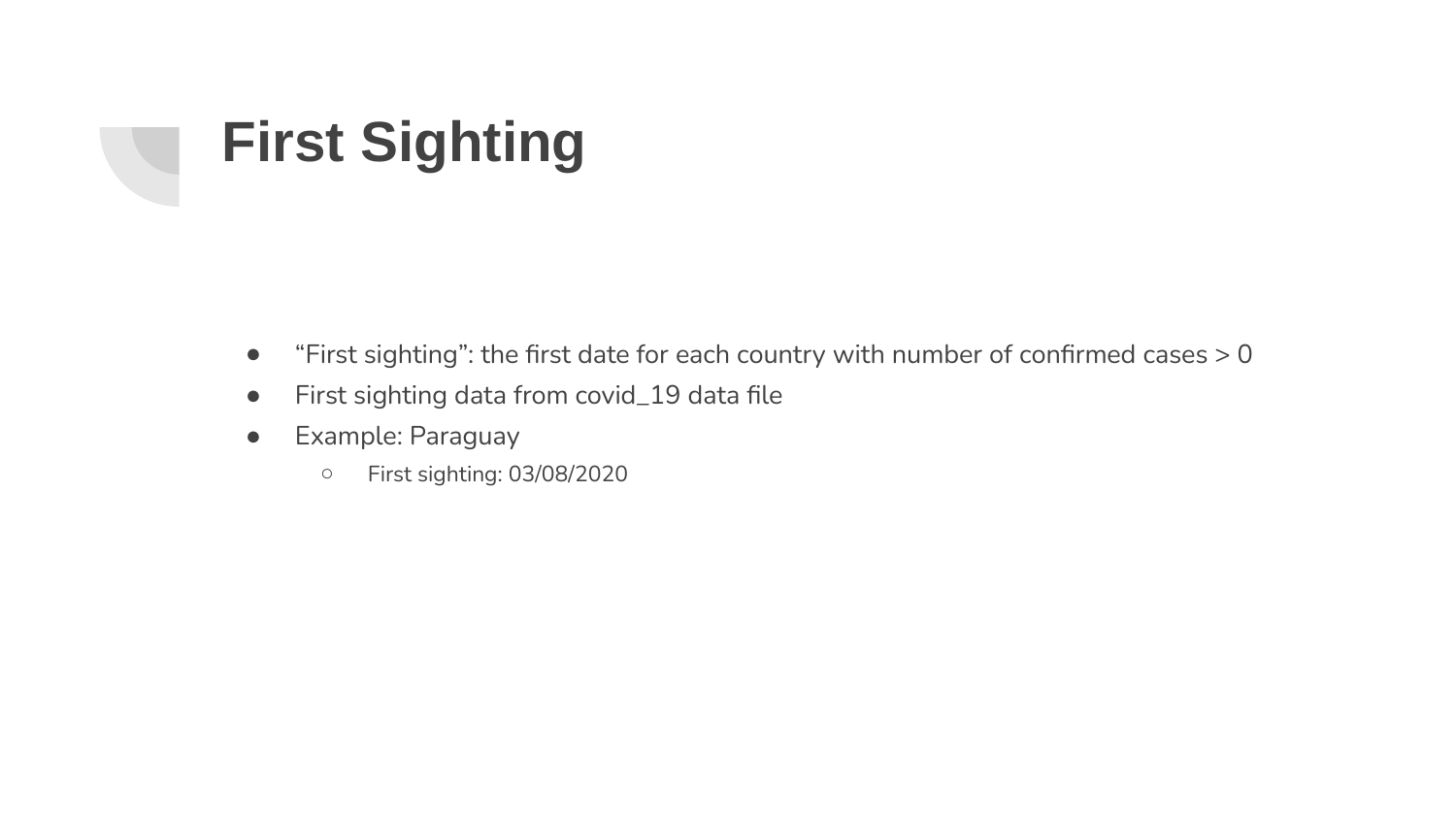

# First Sighting
“First sighting”: the first date for each country with number of confirmed cases > 0
First sighting data from covid_19 data file
Example: Paraguay
First sighting: 03/08/2020